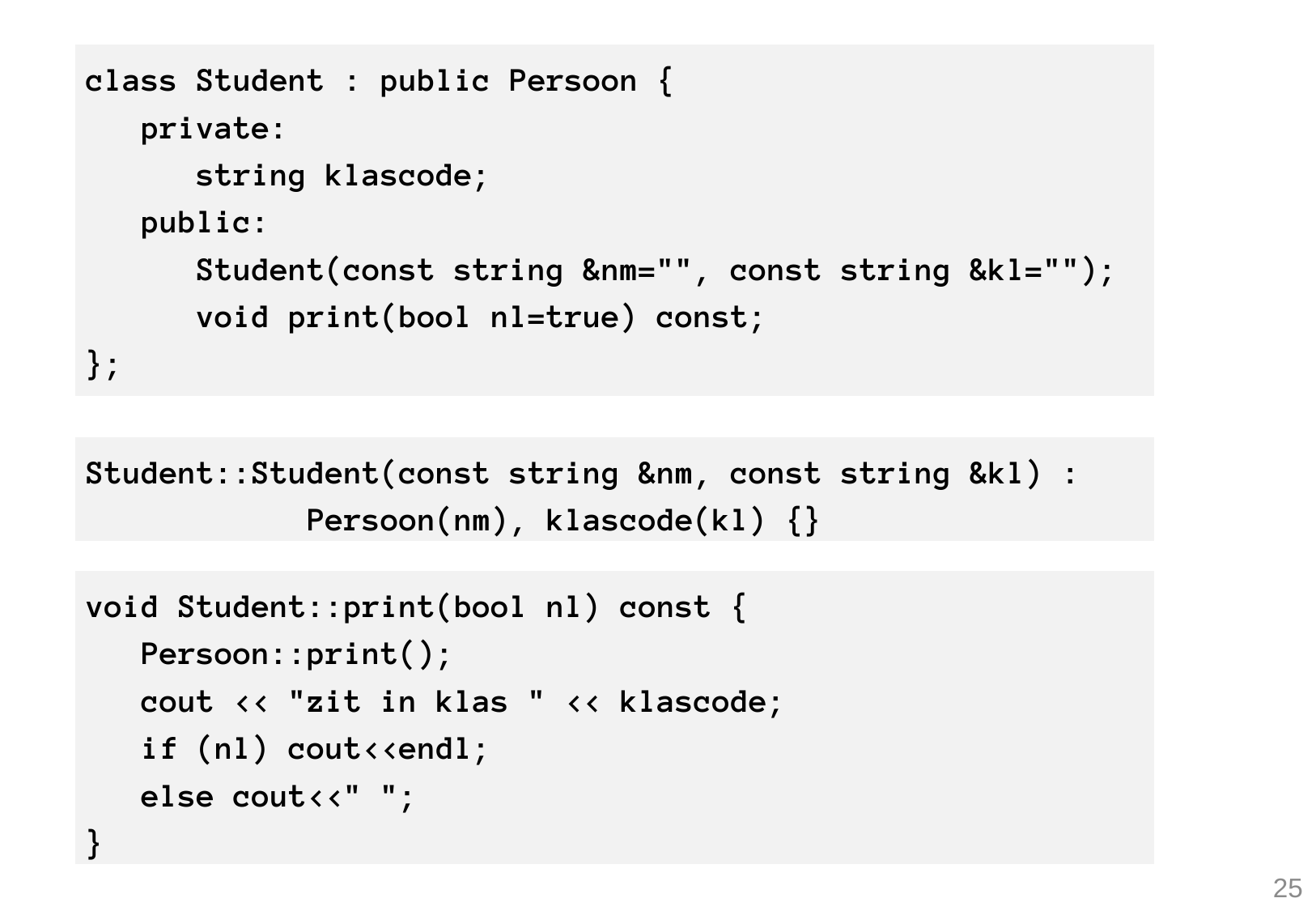

| class Student : public Persoon { private: string klascode; public: Student(const string &nm="", const string &kl=""); void print(bool nl=true) const; }; |
| --- |
| Student::Student(const string &nm, const string &kl) : Persoon(nm), klascode(kl) {} |
| --- |
| void Student::print(bool nl) const { Persoon::print(); cout << "zit in klas " << klascode; if (nl) cout<<endl; else cout<<" "; } |
| --- |
25